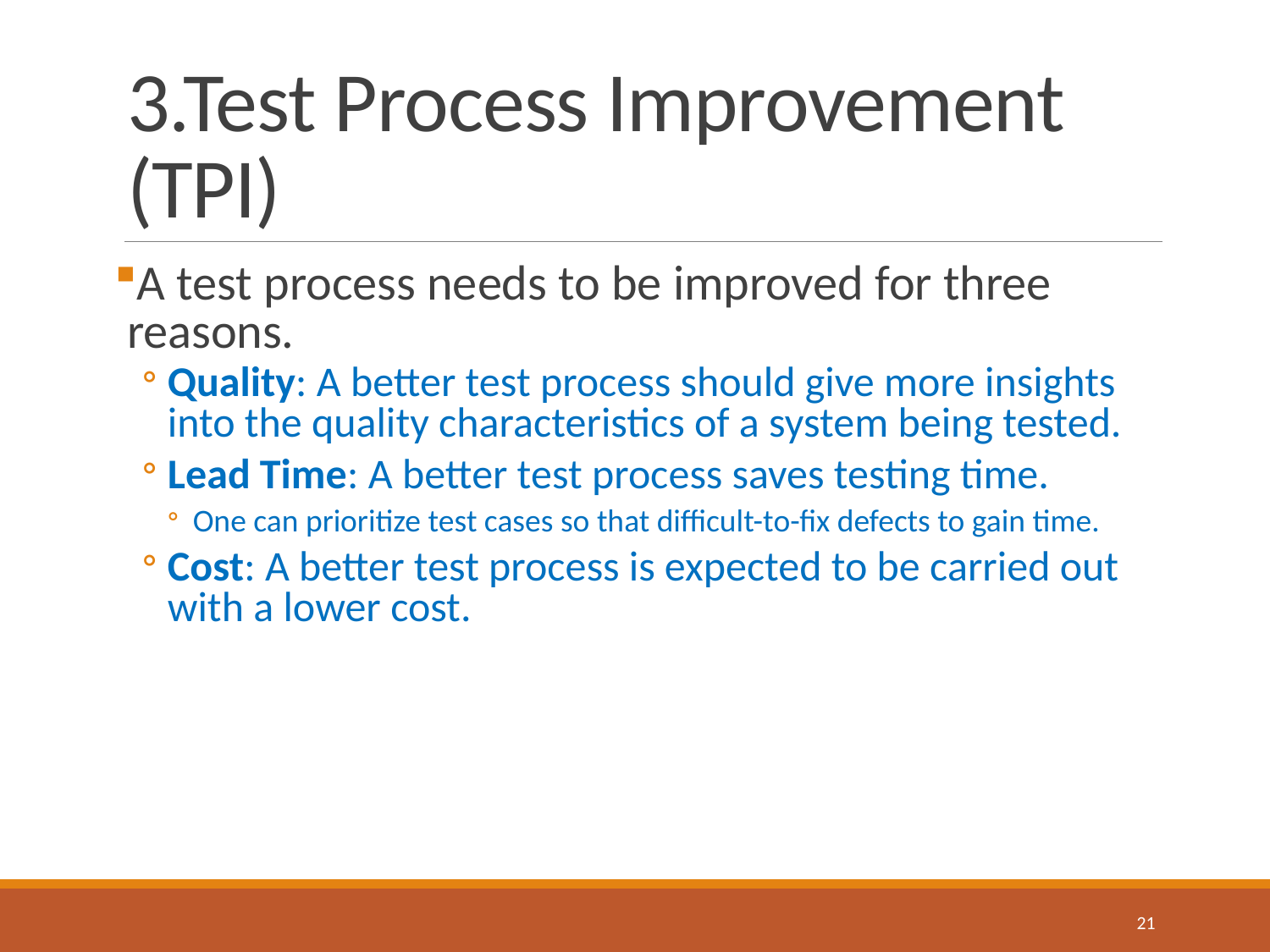

# 3.Test Process Improvement (TPI)
A test process needs to be improved for three reasons.
Quality: A better test process should give more insights into the quality characteristics of a system being tested.
Lead Time: A better test process saves testing time.
One can prioritize test cases so that difficult-to-fix defects to gain time.
Cost: A better test process is expected to be carried out with a lower cost.

21